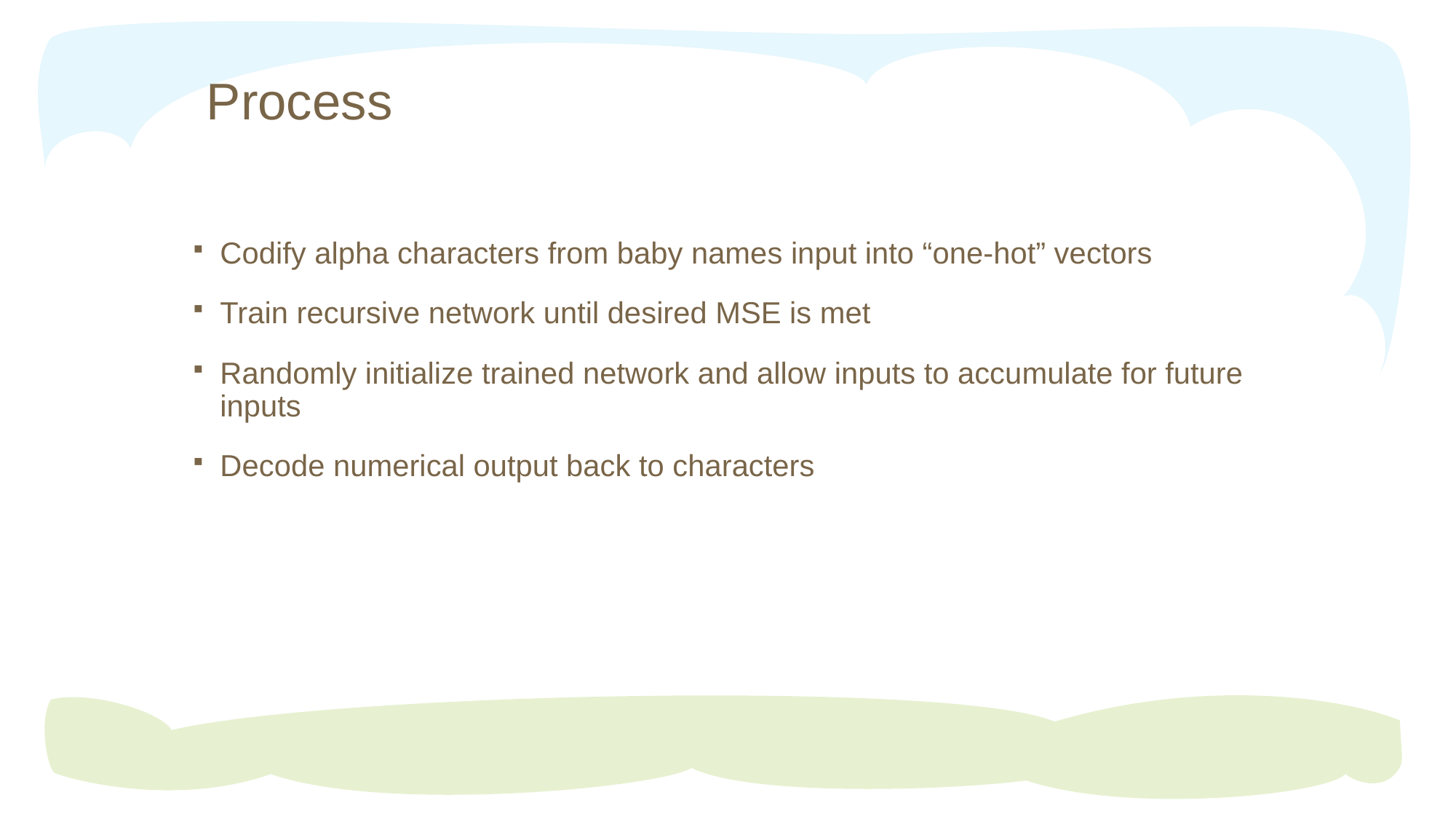

# Process
Codify alpha characters from baby names input into “one-hot” vectors
Train recursive network until desired MSE is met
Randomly initialize trained network and allow inputs to accumulate for future inputs
Decode numerical output back to characters